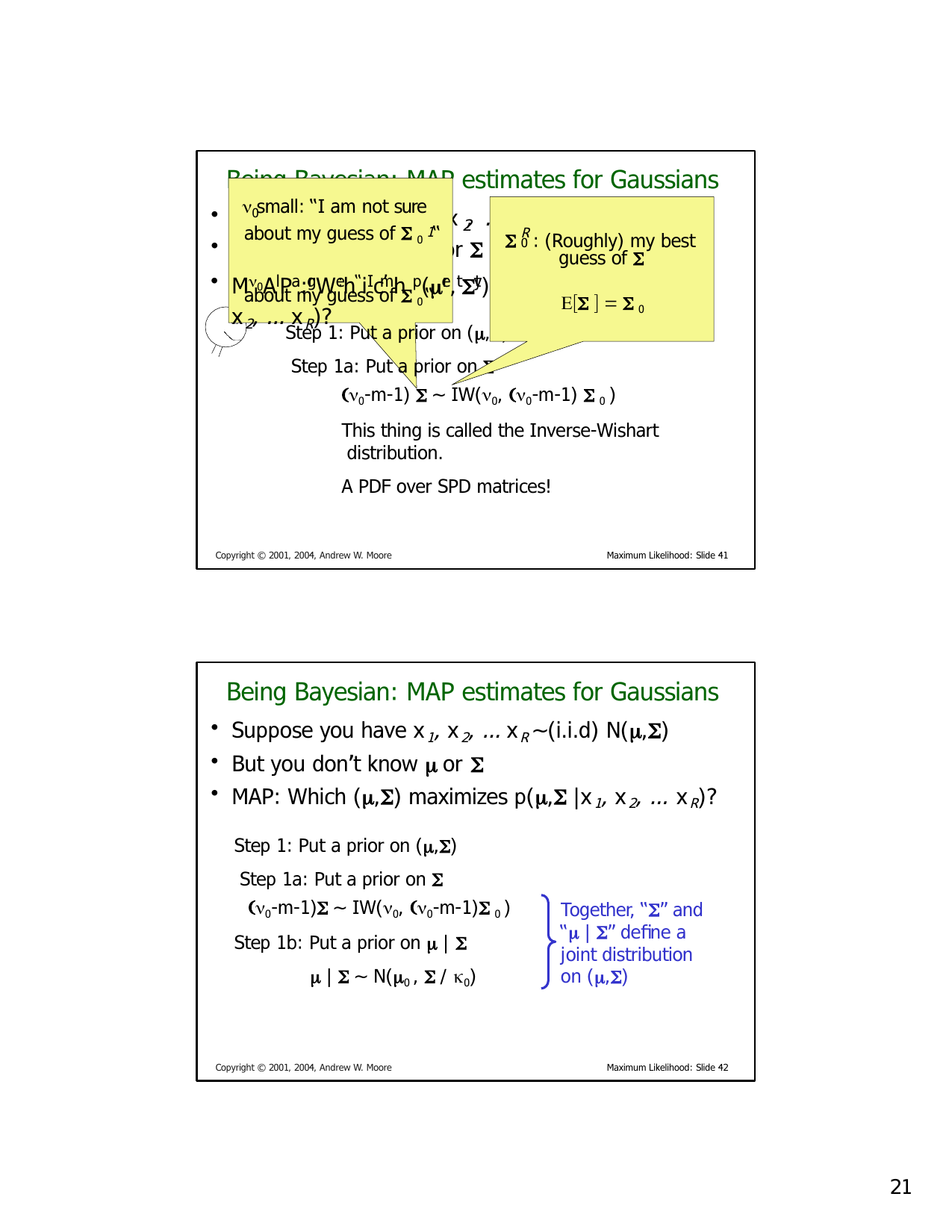

Being Bayesian: MAP estimates for Gaussians

ν small: “I am not sure

ppose you have x , x , … x	~(i.i.d) N(μ,Σ)
Su
0
2
about my guess of Σ 0 1“
Σ R : (Roughly) my best
0
But you don’t know μ or Σ
guess of Σ
Mν0AlPa:rgWe:h“iIc’mh p(μre,tΣty)  smuraeximizes p(μ,Σ |x1, x2, … xR)?
about my guess of Σ 0 “
Step 1: Put a prior on (μ,Σ)  Step 1a: Put a prior on Σ
Ε[Σ ] = Σ 0

(ν0-m-1) Σ ~ IW(ν0, (ν0-m-1) Σ 0 )
This thing is called the Inverse-Wishart  distribution.
A PDF over SPD matrices!
Copyright © 2001, 2004, Andrew W. Moore
Maximum Likelihood: Slide 41

Being Bayesian: MAP estimates for Gaussians
Suppose you have x1, x2, … xR ~(i.i.d) N(μ,Σ)
But you don’t know μ or Σ
MAP: Which (μ,Σ) maximizes p(μ,Σ |x1, x2, … xR)?
Step 1: Put a prior on (μ,Σ)  Step 1a: Put a prior on Σ
(ν0-m-1)Σ ~ IW(ν0, (ν0-m-1)Σ 0 )  Step 1b: Put a prior on μ | Σ
μ | Σ ~ N(μ0 , Σ / κ0)

Together, “Σ” and  “μ | Σ” define a  joint distribution  on (μ,Σ)
Copyright © 2001, 2004, Andrew W. Moore
Maximum Likelihood: Slide 42
21